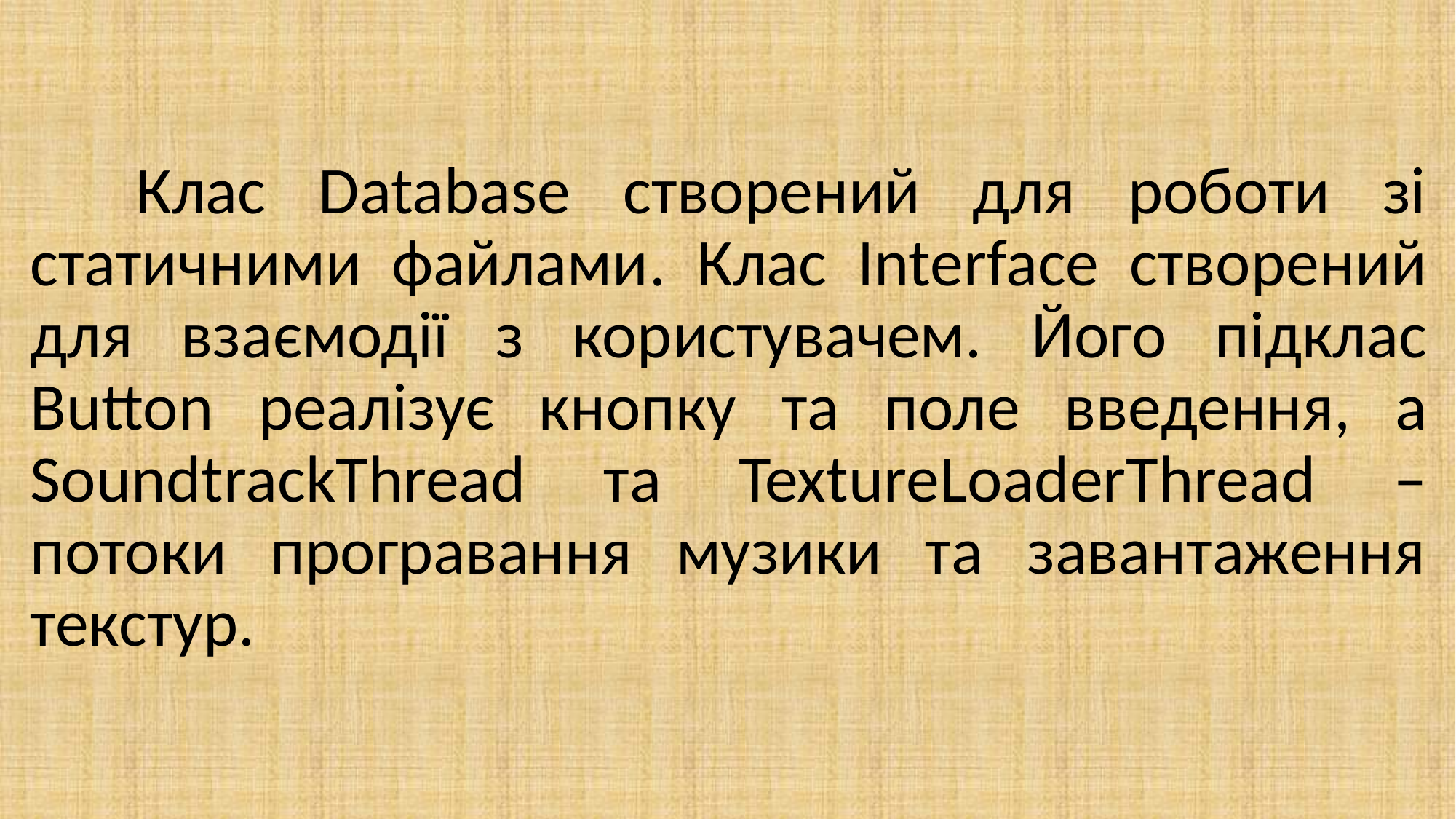

# Клас Database створений для роботи зі статичними файлами. Клас Interface створений для взаємодії з користувачем. Його підклас Button реалізує кнопку та поле введення, а SoundtrackThread та TextureLoaderThread – потоки програвання музики та завантаження текстур.